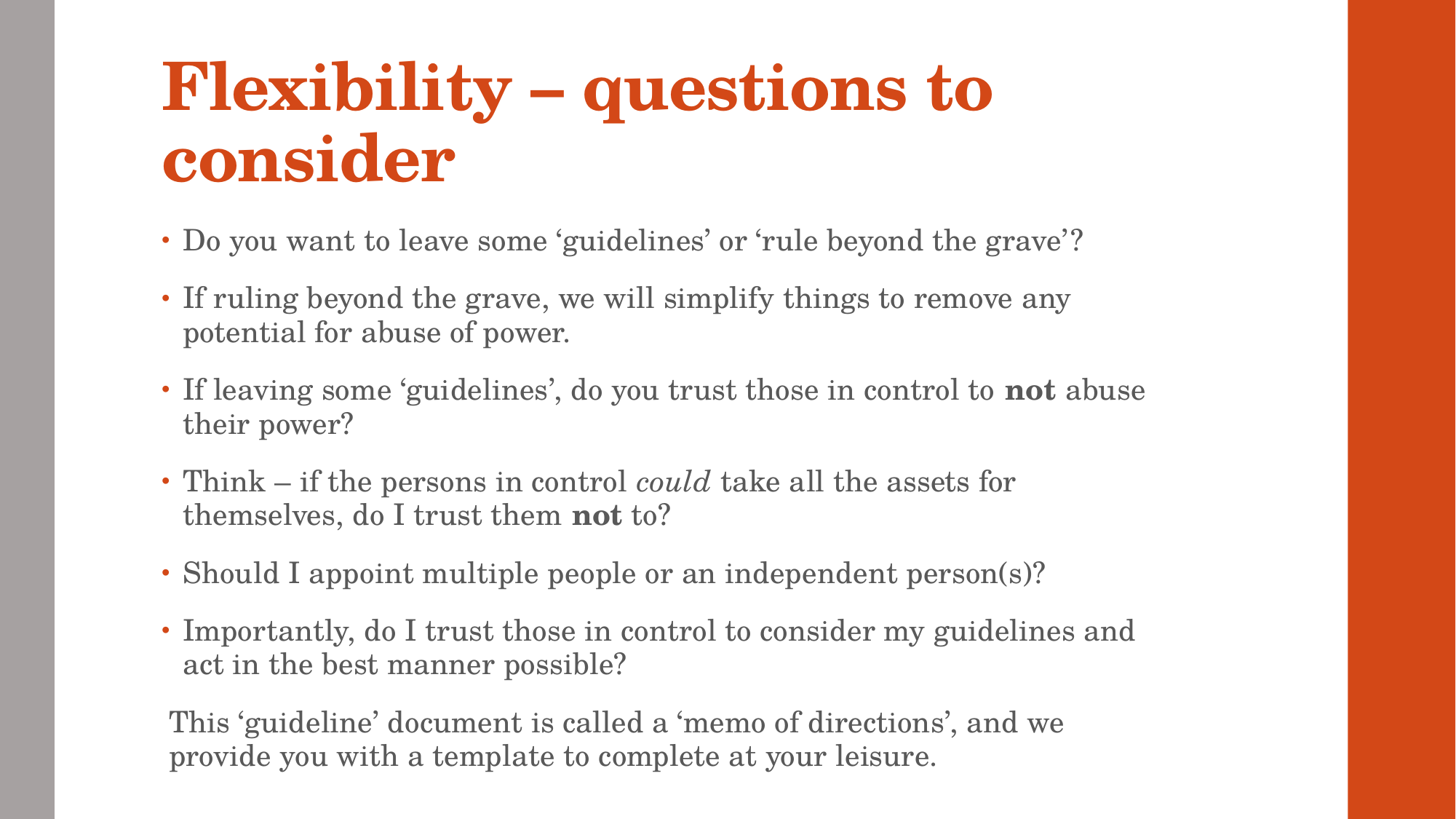

# Flexibility – questions to consider
Do you want to leave some ‘guidelines’ or ‘rule beyond the grave’?
If ruling beyond the grave, we will simplify things to remove any potential for abuse of power.
If leaving some ‘guidelines’, do you trust those in control to not abuse their power?
Think – if the persons in control could take all the assets for themselves, do I trust them not to?
Should I appoint multiple people or an independent person(s)?
Importantly, do I trust those in control to consider my guidelines and act in the best manner possible?
This ‘guideline’ document is called a ‘memo of directions’, and we provide you with a template to complete at your leisure.